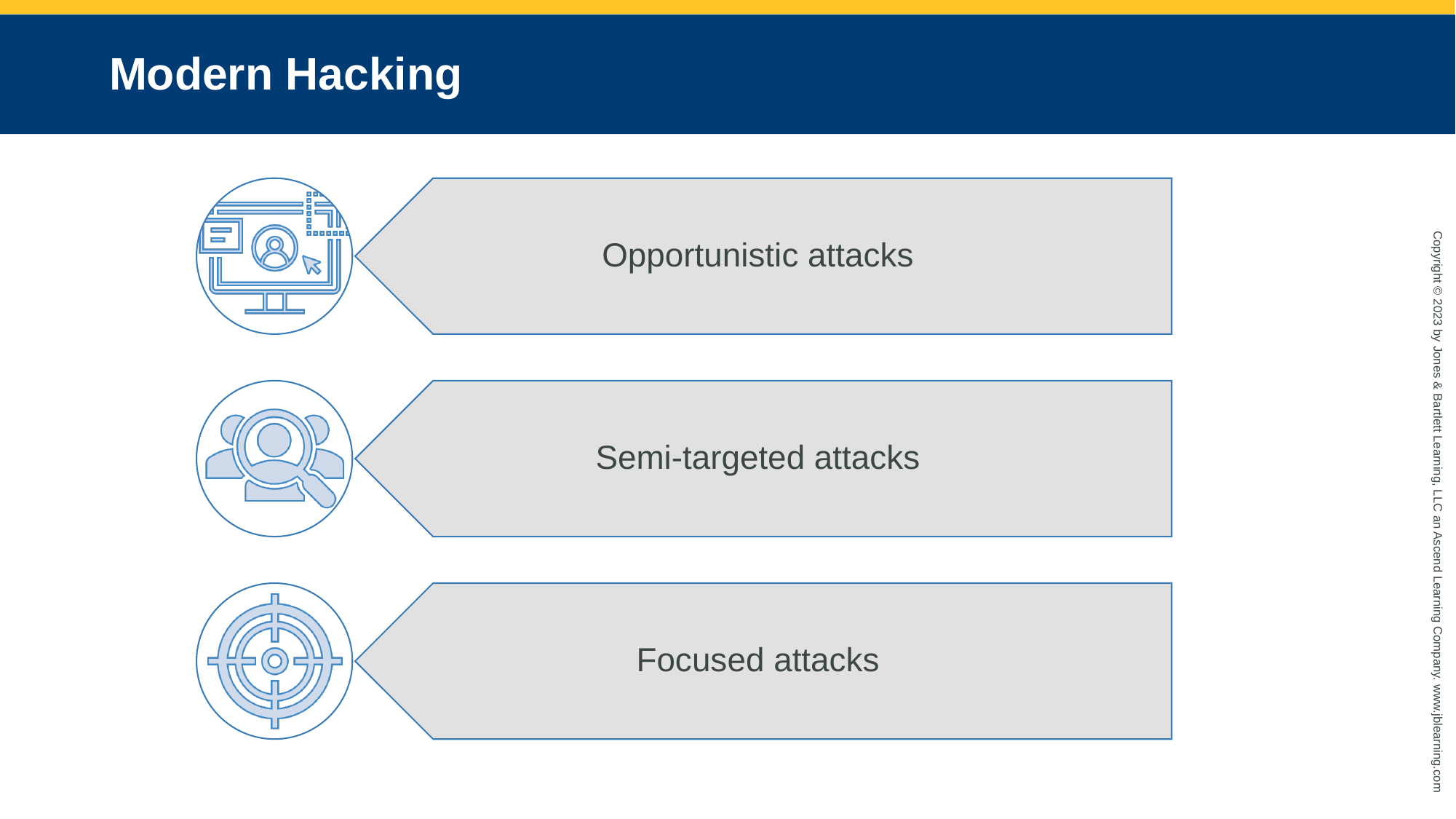

# Modern Hacking
Opportunistic attacks
Semi-targeted attacks
Focused attacks